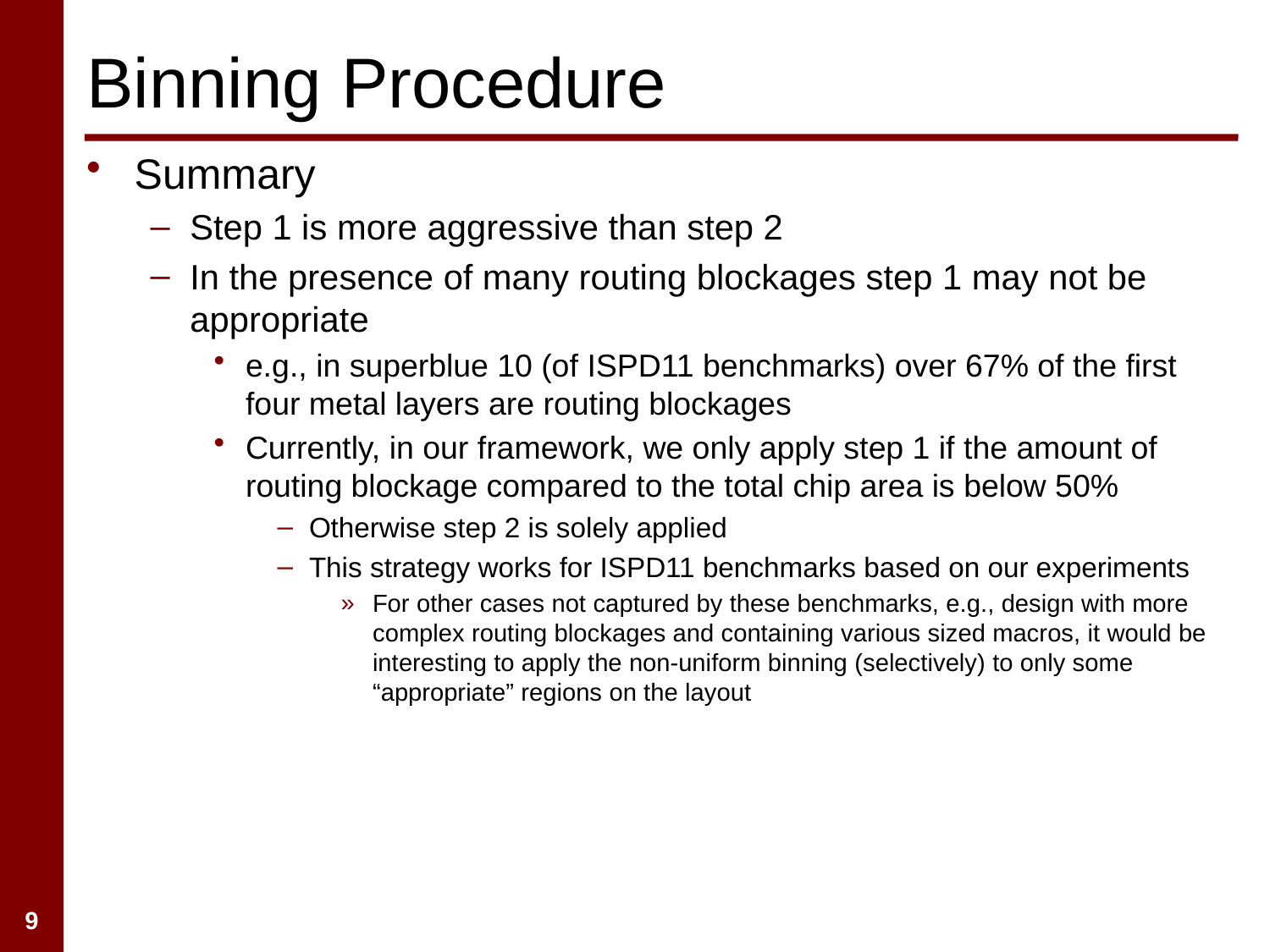

# Binning Procedure
Summary
Step 1 is more aggressive than step 2
In the presence of many routing blockages step 1 may not be appropriate
e.g., in superblue 10 (of ISPD11 benchmarks) over 67% of the first four metal layers are routing blockages
Currently, in our framework, we only apply step 1 if the amount of routing blockage compared to the total chip area is below 50%
Otherwise step 2 is solely applied
This strategy works for ISPD11 benchmarks based on our experiments
For other cases not captured by these benchmarks, e.g., design with more complex routing blockages and containing various sized macros, it would be interesting to apply the non-uniform binning (selectively) to only some “appropriate” regions on the layout